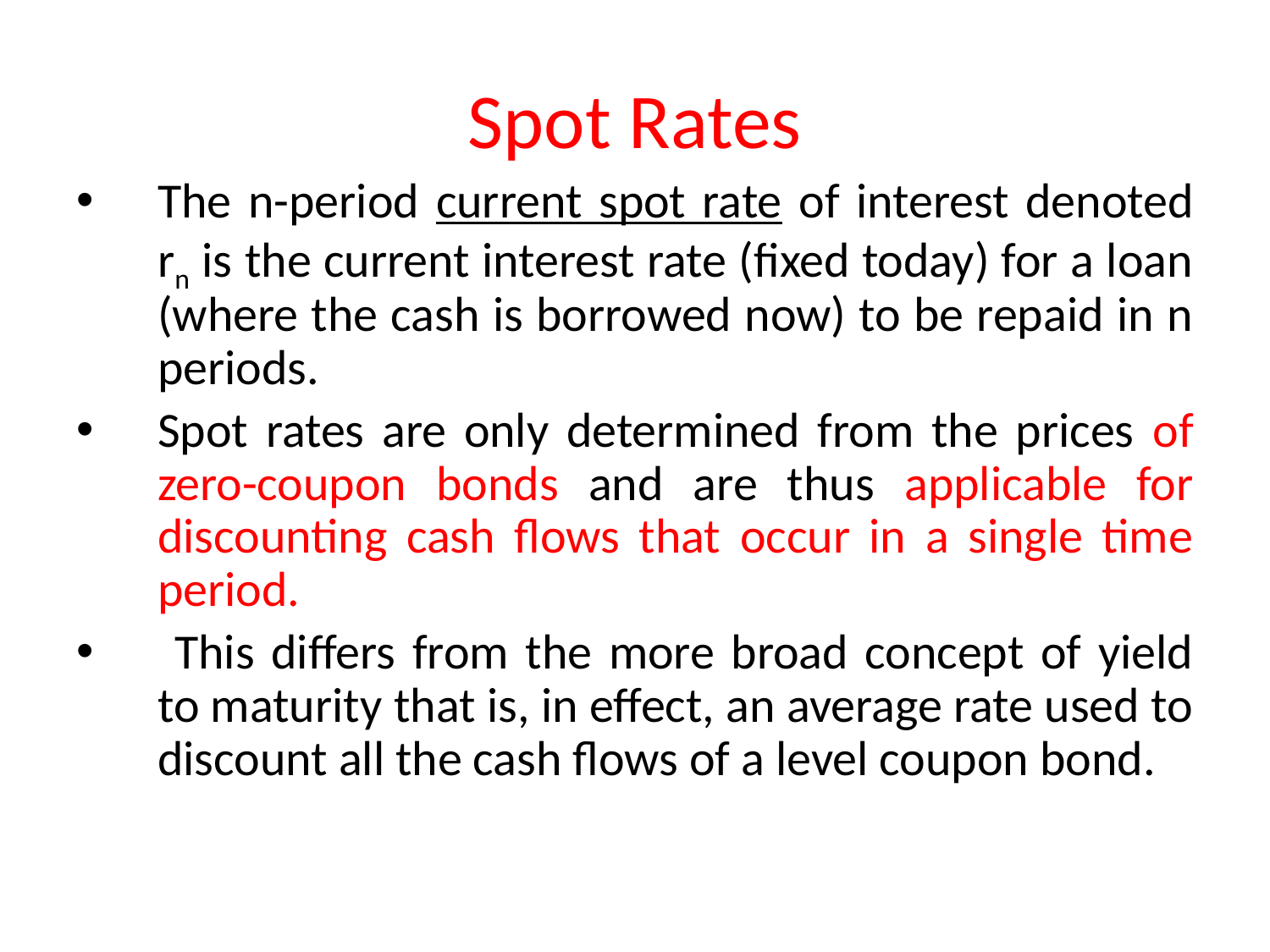

# Spot Rates
The n-period current spot rate of interest denoted rn is the current interest rate (fixed today) for a loan (where the cash is borrowed now) to be repaid in n periods.
Spot rates are only determined from the prices of zero-coupon bonds and are thus applicable for discounting cash flows that occur in a single time period.
 This differs from the more broad concept of yield to maturity that is, in effect, an average rate used to discount all the cash flows of a level coupon bond.